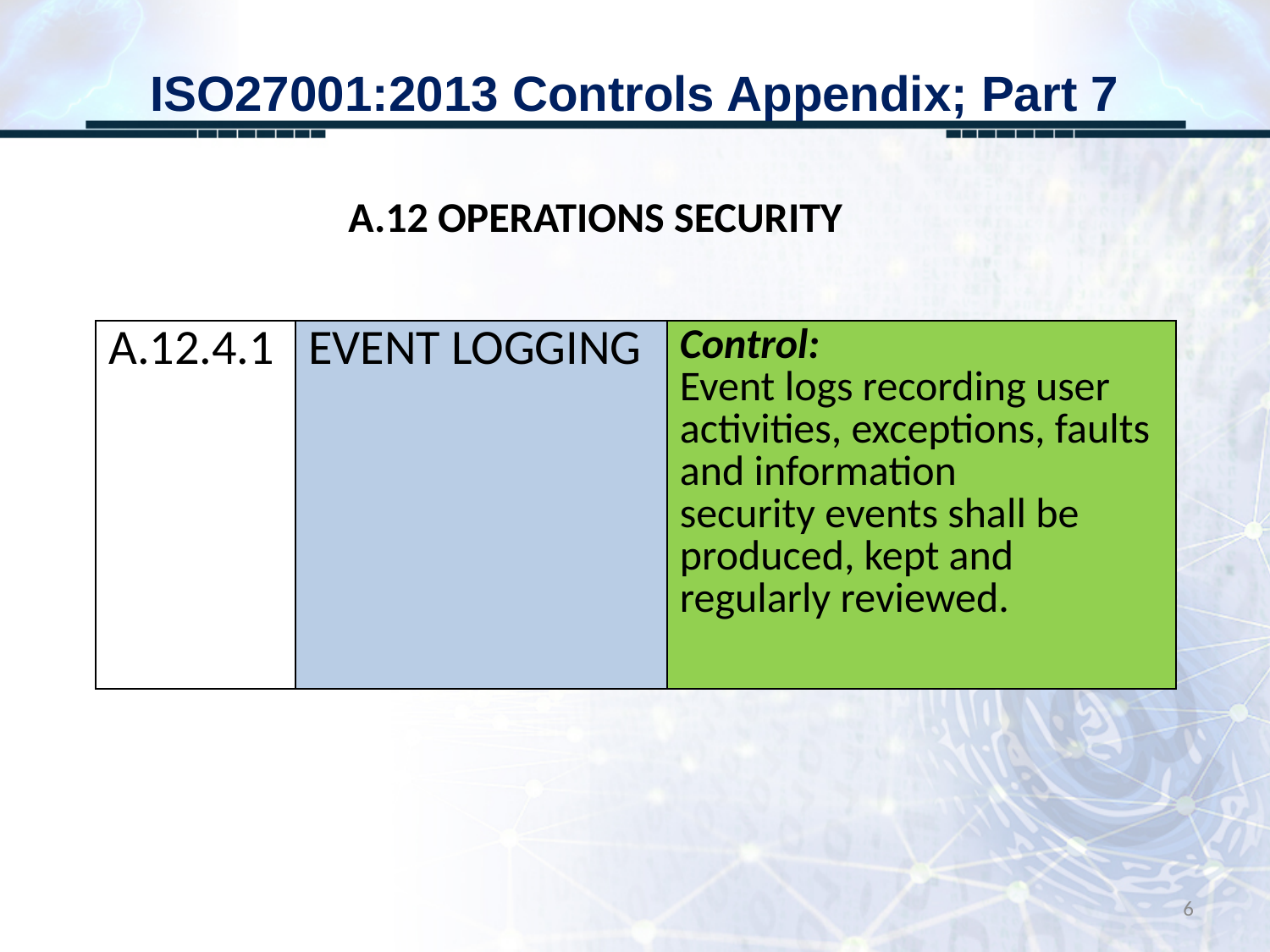

# ISO27001:2013 Controls Appendix; Part 7
A.12 OPERATIONS SECURITY
| A.12.4.1 | EVENT LOGGING | Control: Event logs recording user activities, exceptions, faults and information security events shall be produced, kept and regularly reviewed. |
| --- | --- | --- |
6